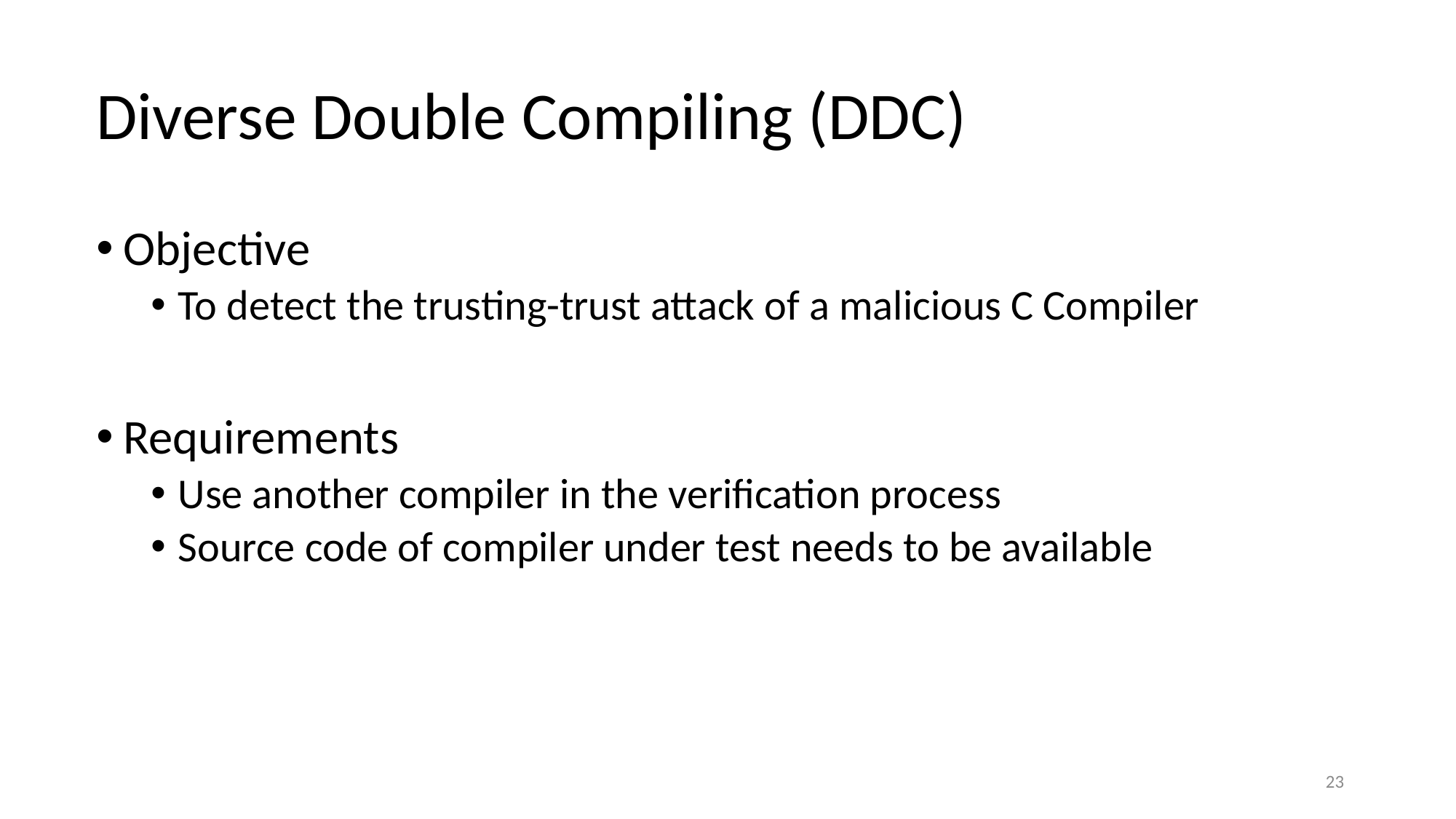

# Diverse Double Compiling (DDC)
Objective
To detect the trusting-trust attack of a malicious C Compiler

Requirements
Use another compiler in the verification process
Source code of compiler under test needs to be available

23